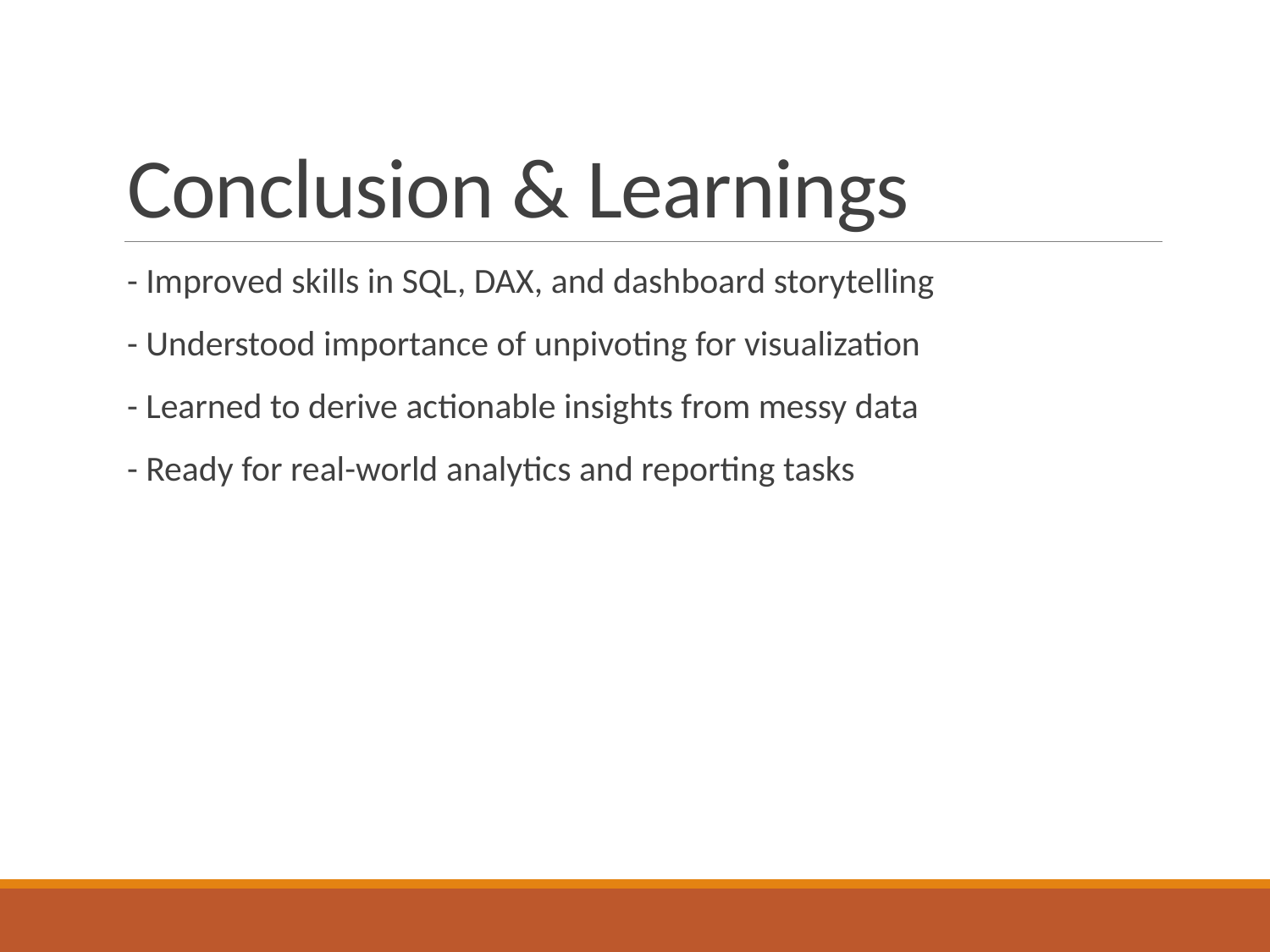

# Conclusion & Learnings
- Improved skills in SQL, DAX, and dashboard storytelling
- Understood importance of unpivoting for visualization
- Learned to derive actionable insights from messy data
- Ready for real-world analytics and reporting tasks